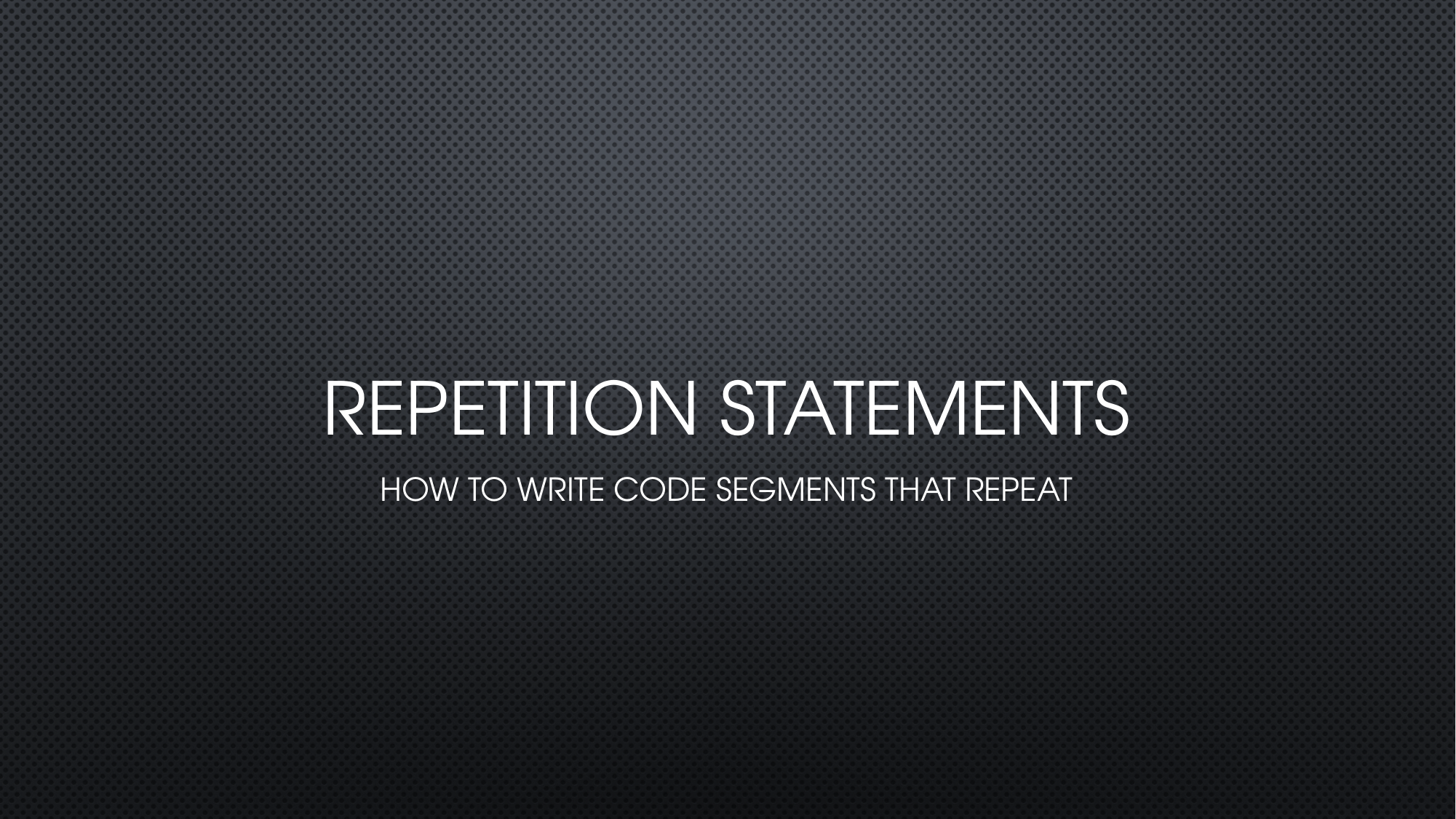

# Repetition statements
How to write code segments that repeat